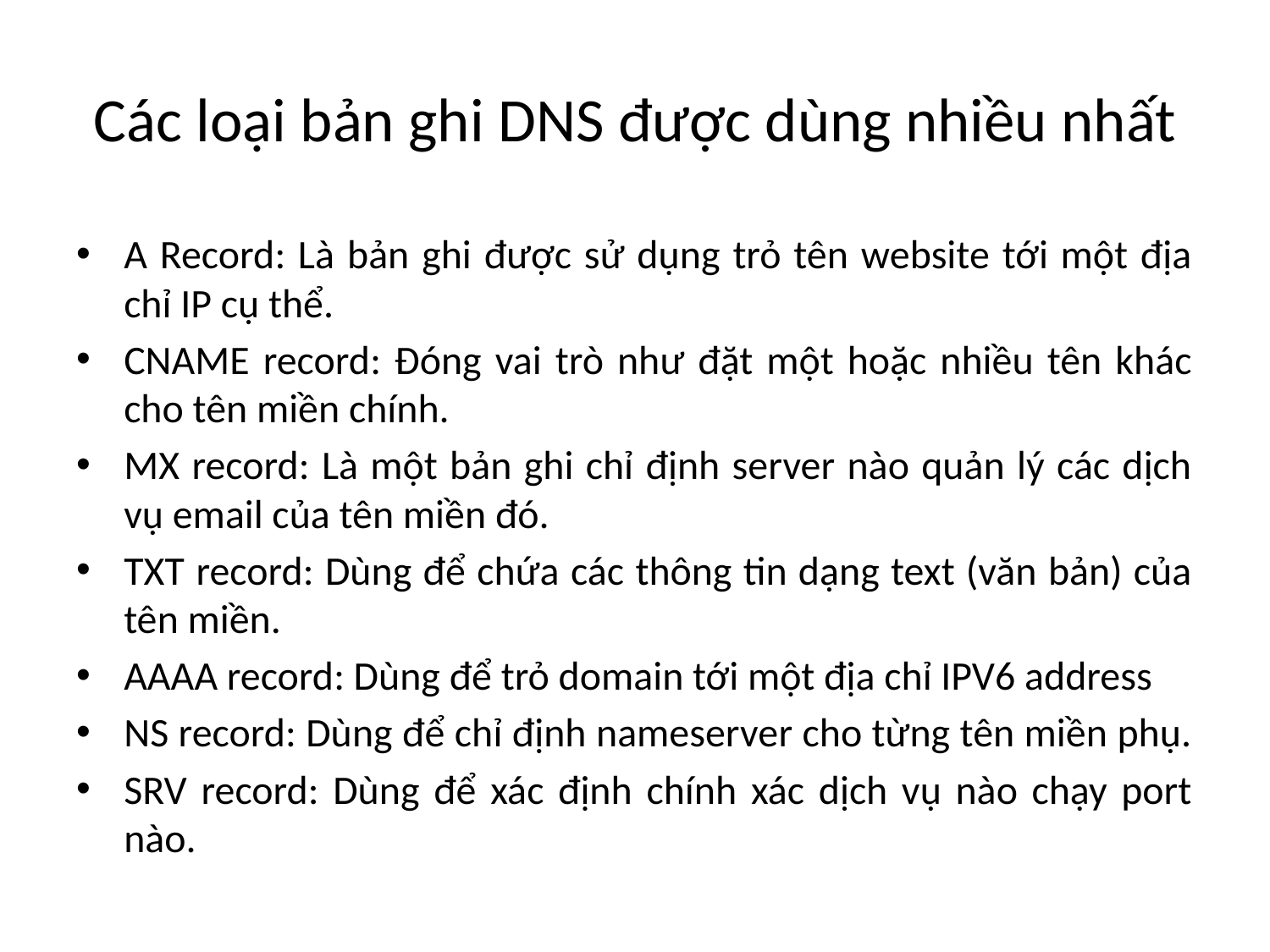

# Các loại bản ghi DNS được dùng nhiều nhất
A Record: Là bản ghi được sử dụng trỏ tên website tới một địa chỉ IP cụ thể.
CNAME record: Đóng vai trò như đặt một hoặc nhiều tên khác cho tên miền chính.
MX record: Là một bản ghi chỉ định server nào quản lý các dịch vụ email của tên miền đó.
TXT record: Dùng để chứa các thông tin dạng text (văn bản) của tên miền.
AAAA record: Dùng để trỏ domain tới một địa chỉ IPV6 address
NS record: Dùng để chỉ định nameserver cho từng tên miền phụ.
SRV record: Dùng để xác định chính xác dịch vụ nào chạy port nào.